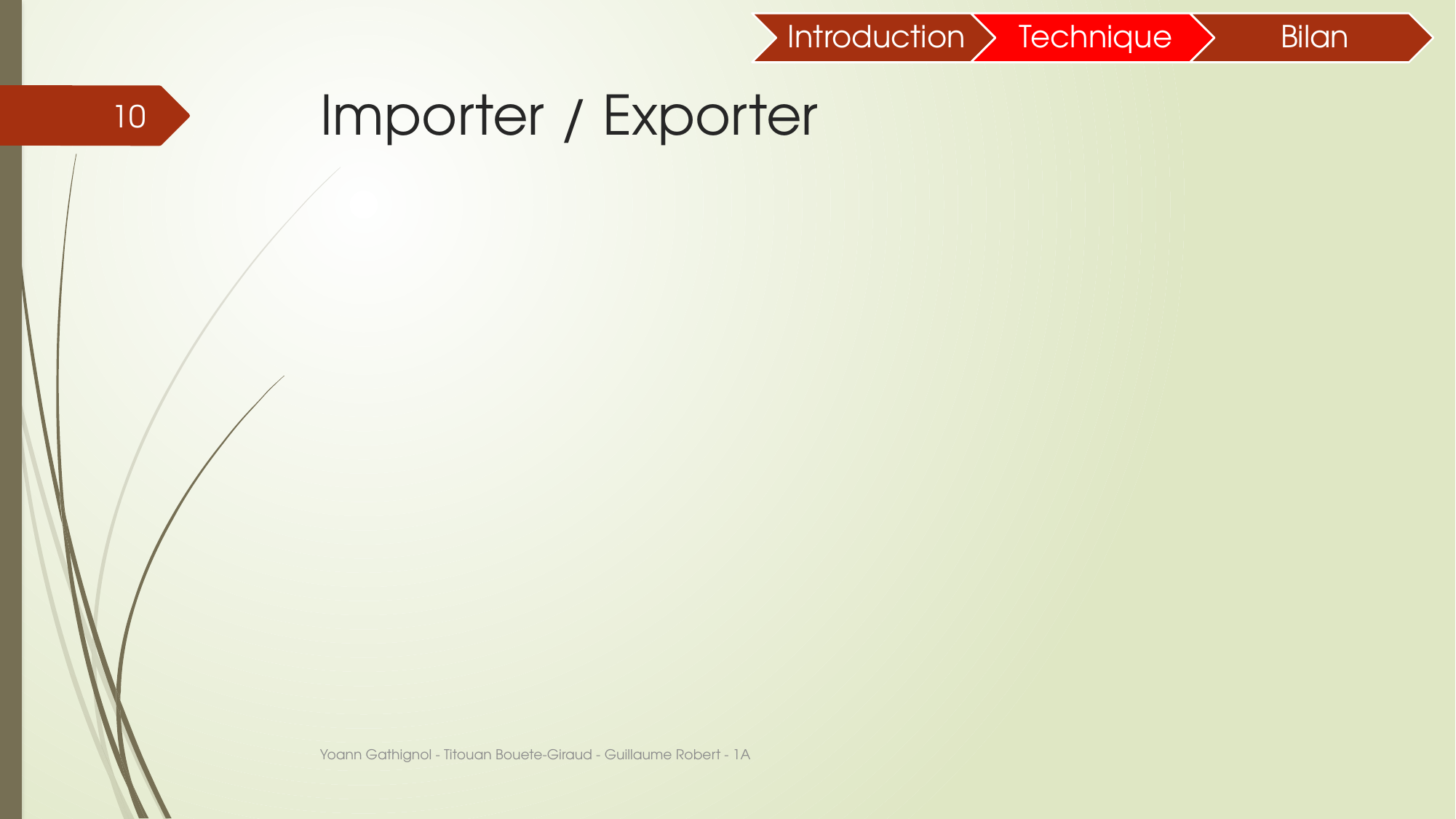

Introduction
Technique
Bilan
# Importer / Exporter
10

Yoann Gathignol - Titouan Bouete-Giraud - Guillaume Robert - 1A